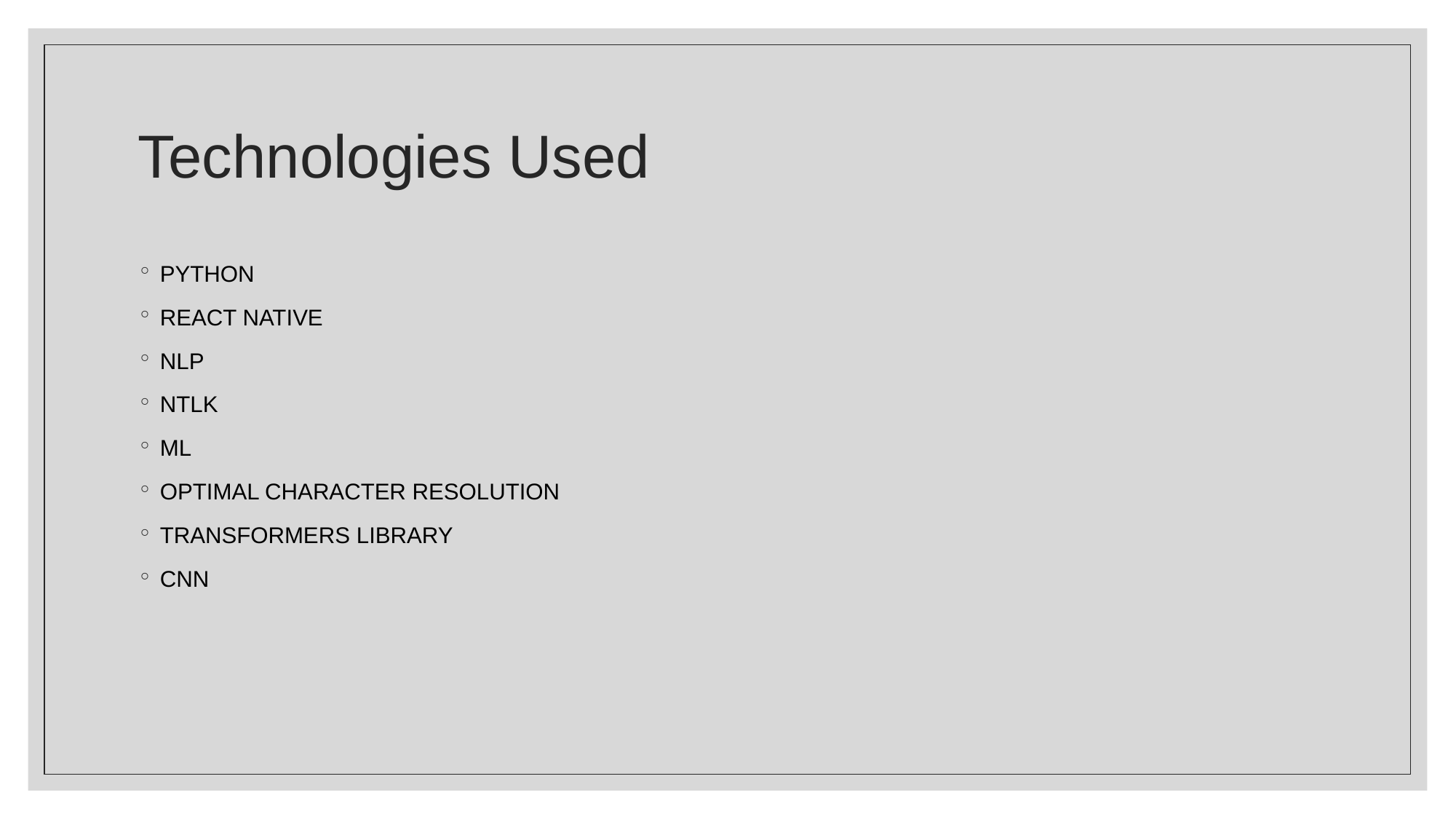

# Technologies Used

PYTHON
REACT NATIVE
NLP
NTLK
ML
OPTIMAL CHARACTER RESOLUTION
TRANSFORMERS LIBRARY
CNN